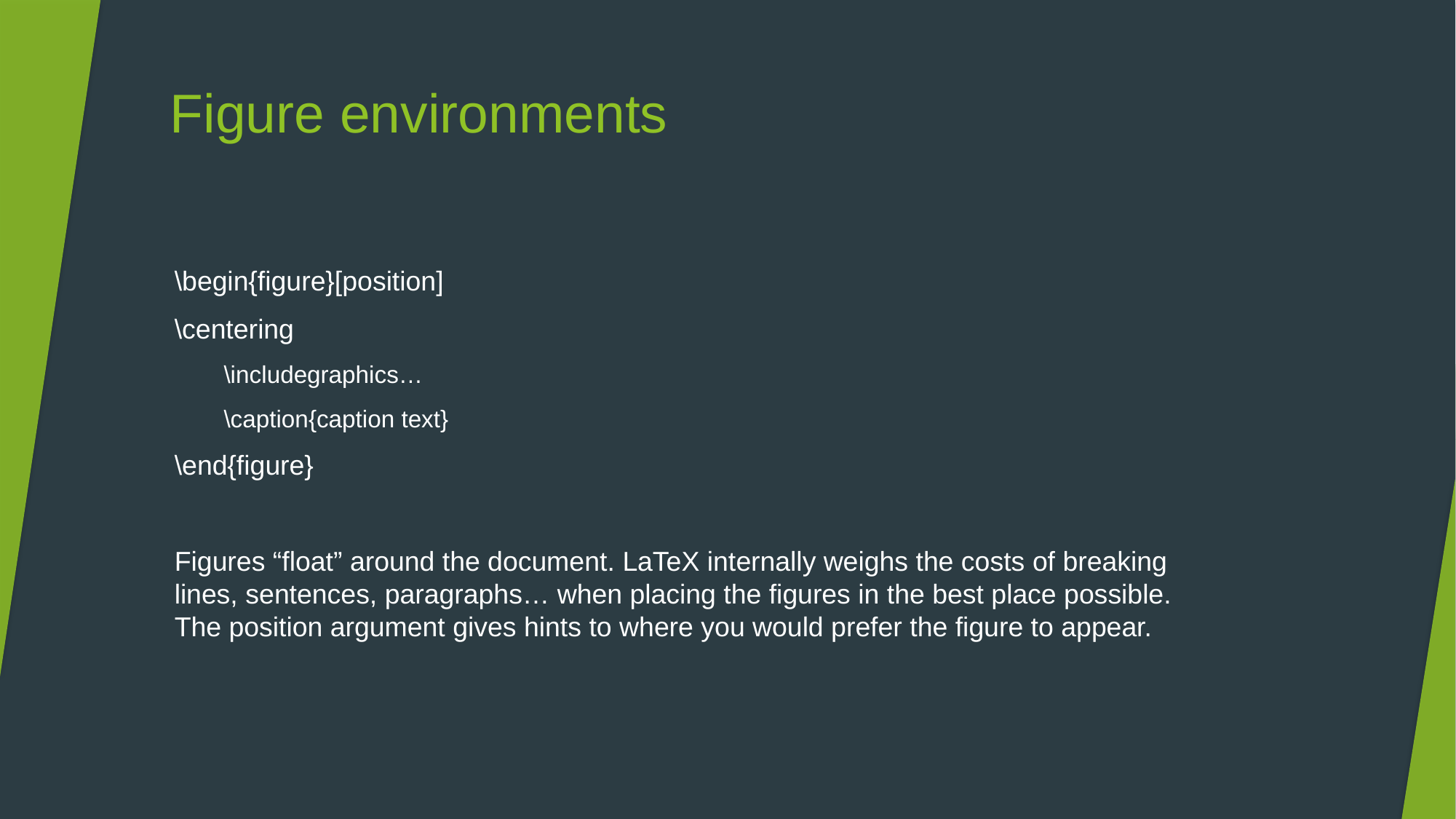

# Figure environments
\begin{figure}[position]
\centering
\includegraphics…
\caption{caption text}
\end{figure}

Figures “float” around the document. LaTeX internally weighs the costs of breaking lines, sentences, paragraphs… when placing the figures in the best place possible. The position argument gives hints to where you would prefer the figure to appear.